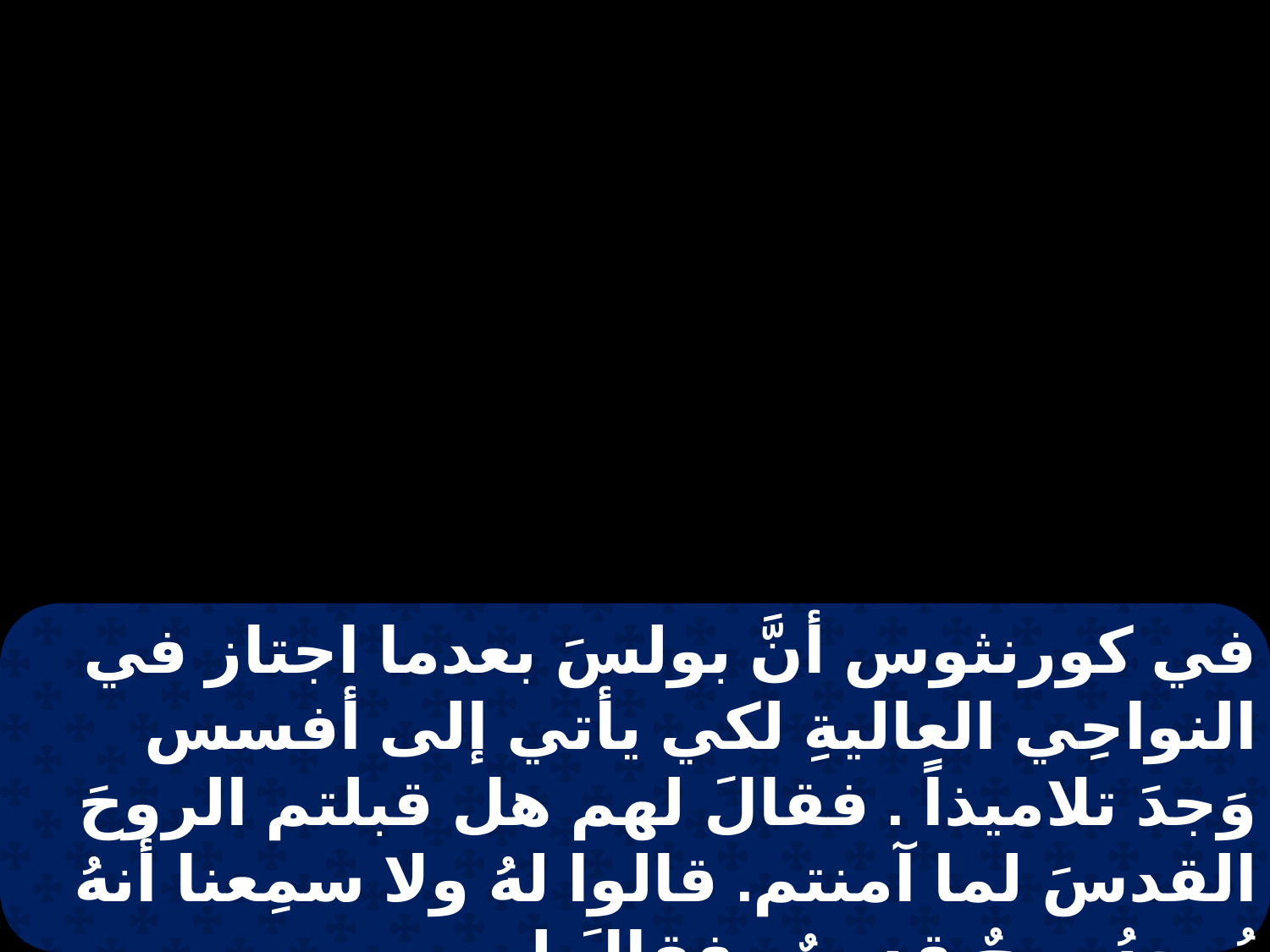

في كورنثوس أنَّ بولسَ بعدما اجتاز في النواحِي العاليةِ لكي يأتي إلى أفسس وَجدَ تلاميذاً . فقالَ لهم هل قبلتم الروحَ القدسَ لما آمنتم. قالوا لهُ ولا سمِعنا أنهُ يُوجدُ روحٌ قدسٌ . فقالَ لهم